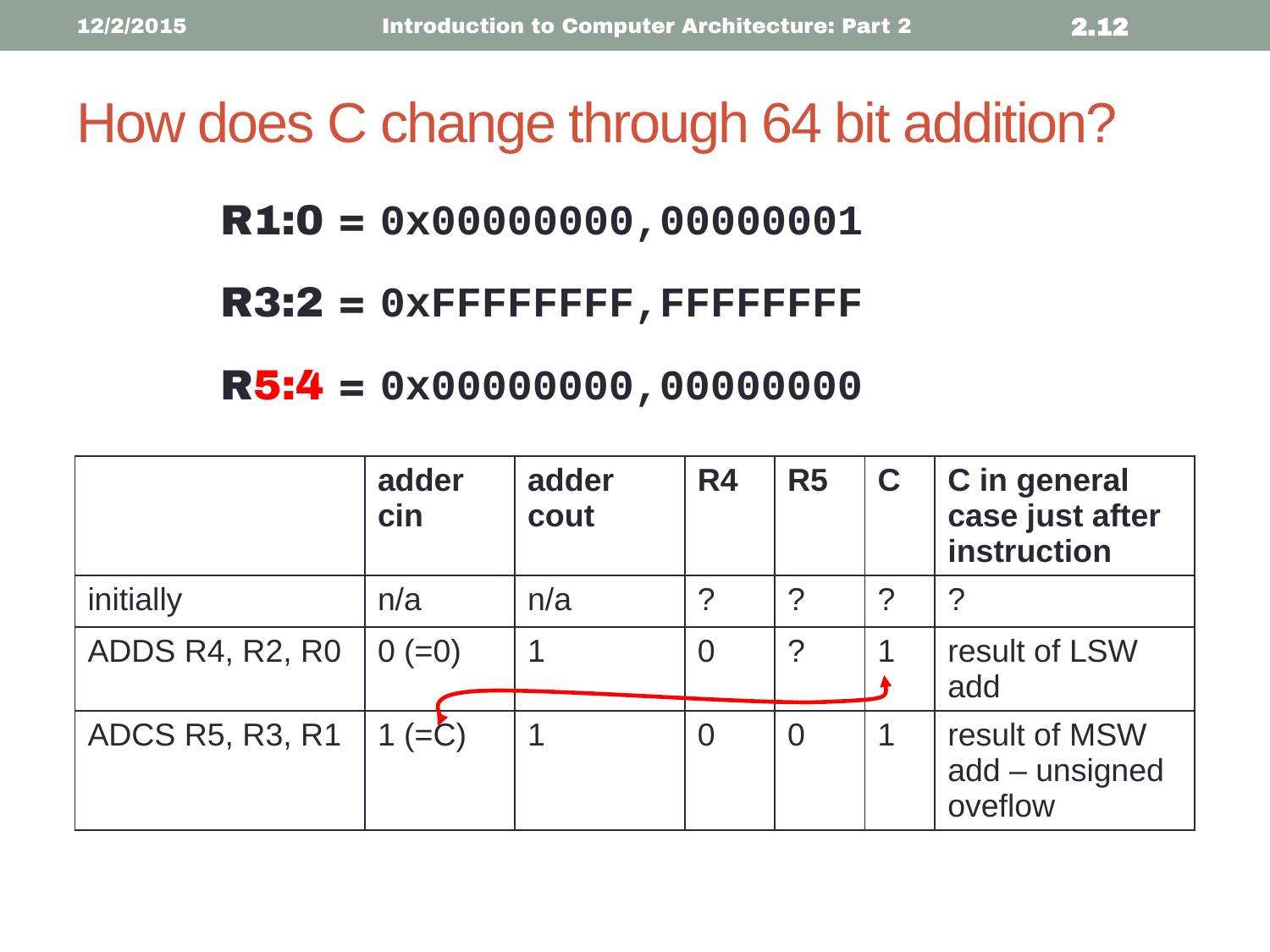

12/2/2015
Introduction to Computer Architecture: Part 2
2.12
# How does C change through 64 bit addition?
R1:0 = 0x00000000,00000001
R3:2 = 0xFFFFFFFF,FFFFFFFF
R5:4 = 0x00000000,00000000
|  | adder cin | adder cout | R4 | R5 | C | C in general case just after instruction |
| --- | --- | --- | --- | --- | --- | --- |
| initially | n/a | n/a | ? | ? | ? | ? |
| ADDS R4, R2, R0 | 0 (=0) | 1 | 0 | ? | 1 | result of LSW add |
| ADCS R5, R3, R1 | 1 (=C) | 1 | 0 | 0 | 1 | result of MSW add – unsigned oveflow |